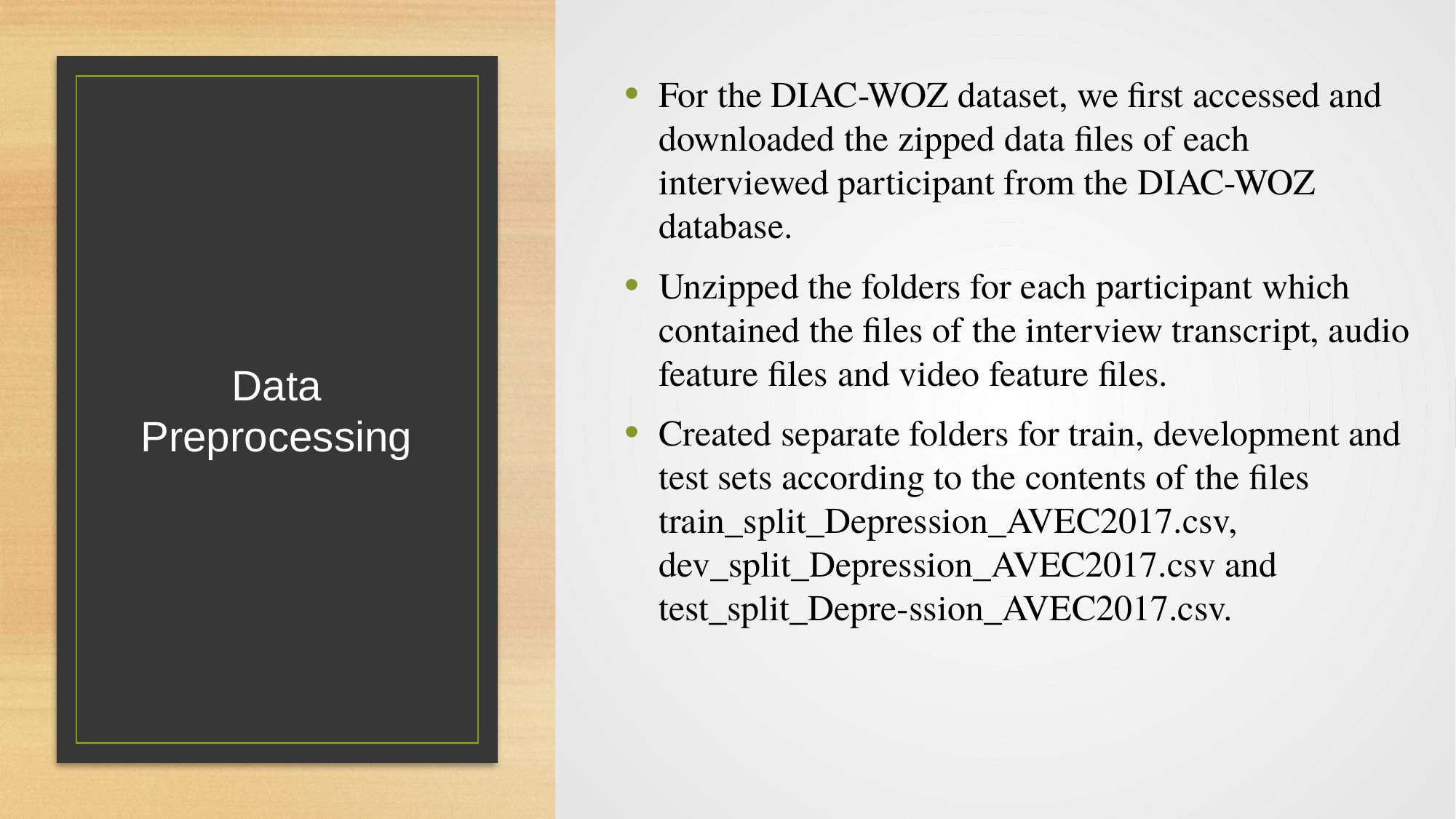

For the DIAC-WOZ dataset, we first accessed and downloaded the zipped data files of each interviewed participant from the DIAC-WOZ database.
Unzipped the folders for each participant which contained the files of the interview transcript, audio feature files and video feature files.
Created separate folders for train, development and test sets according to the contents of the files train_split_Depression_AVEC2017.csv, dev_split_Depression_AVEC2017.csv and test_split_Depre-ssion_AVEC2017.csv.

# Data Preprocessing